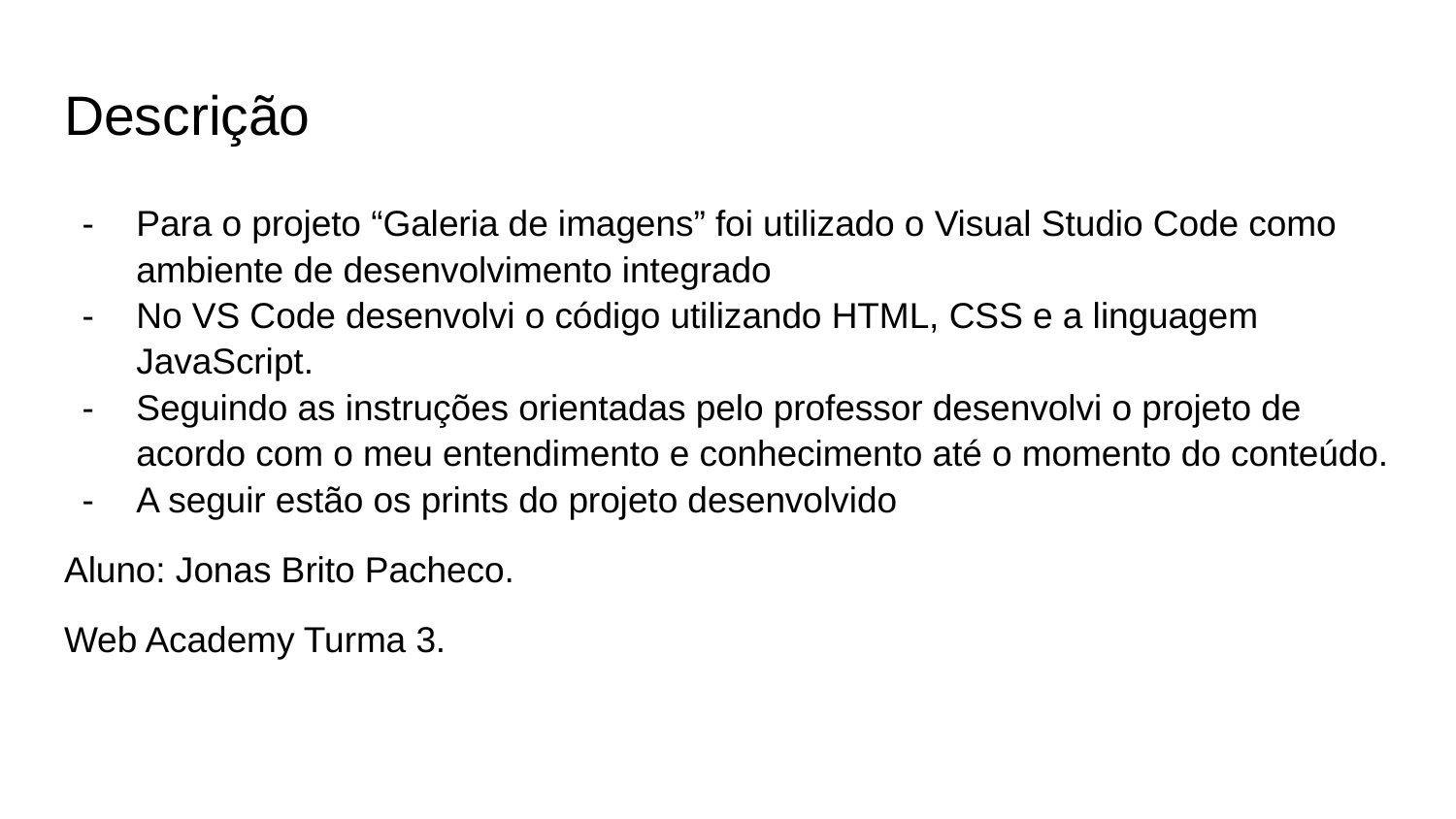

# Descrição
Para o projeto “Galeria de imagens” foi utilizado o Visual Studio Code como ambiente de desenvolvimento integrado
No VS Code desenvolvi o código utilizando HTML, CSS e a linguagem JavaScript.
Seguindo as instruções orientadas pelo professor desenvolvi o projeto de acordo com o meu entendimento e conhecimento até o momento do conteúdo.
A seguir estão os prints do projeto desenvolvido
Aluno: Jonas Brito Pacheco.
Web Academy Turma 3.